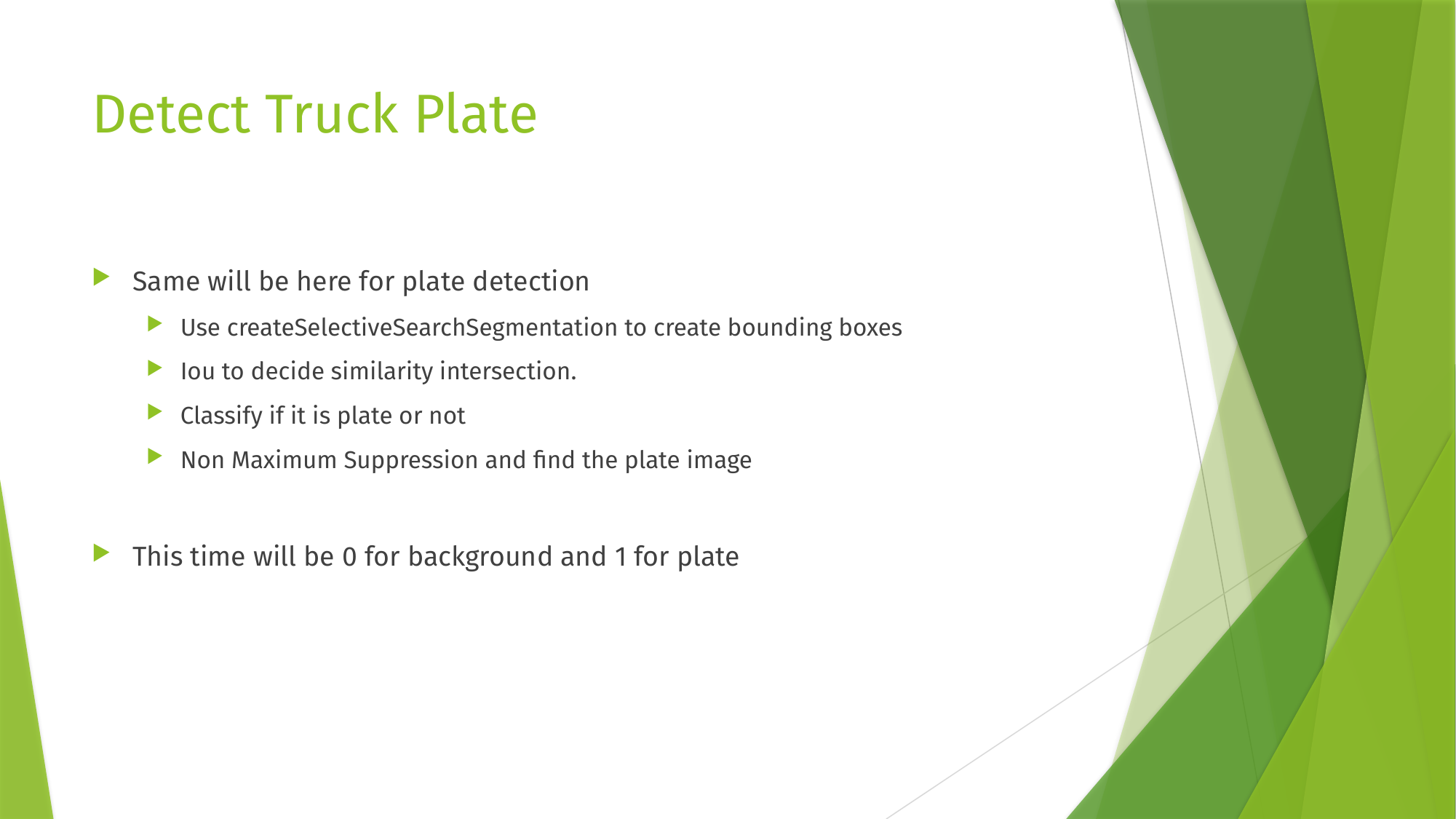

# Detect Truck Plate
Same will be here for plate detection
Use createSelectiveSearchSegmentation to create bounding boxes
Iou to decide similarity intersection.
Classify if it is plate or not
Non Maximum Suppression and find the plate image

This time will be 0 for background and 1 for plate